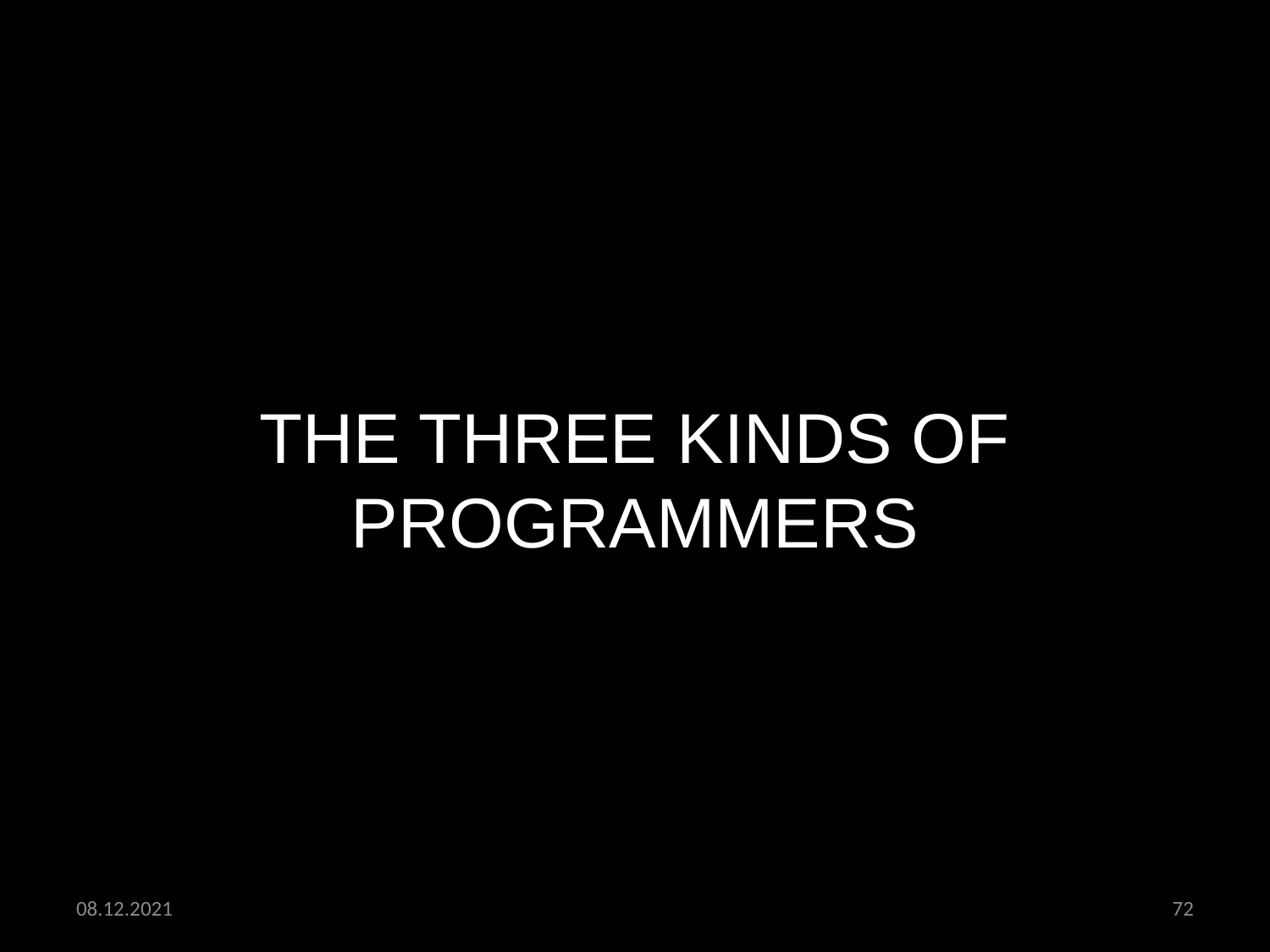

THE THREE KINDS OF PROGRAMMERS
08.12.2021
72